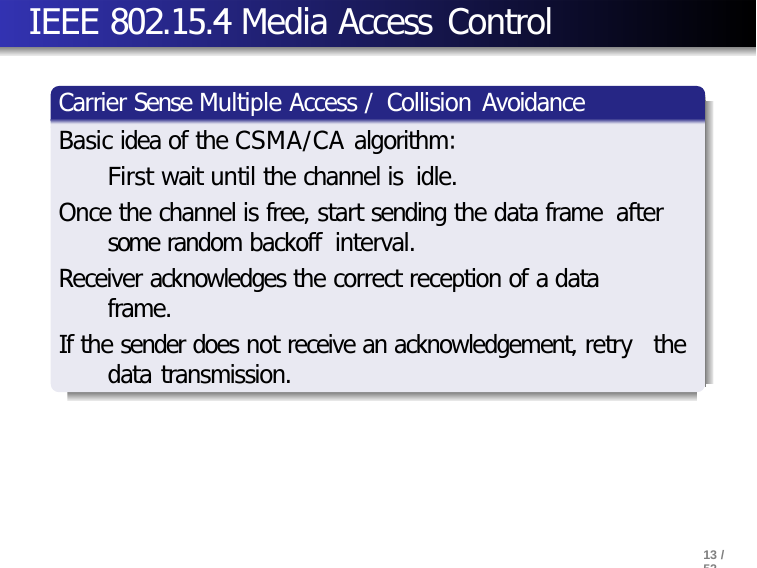

# IEEE 802.15.4 Media Access Control

Carrier Sense Multiple Access / Collision Avoidance
Basic idea of the CSMA/CA algorithm:  First wait until the channel is idle.
Once the channel is free, start sending the data frame  after some random backoff interval.
Receiver acknowledges the correct reception of a data  frame.
If the sender does not receive an acknowledgement, retry  the data transmission.

13 / 52